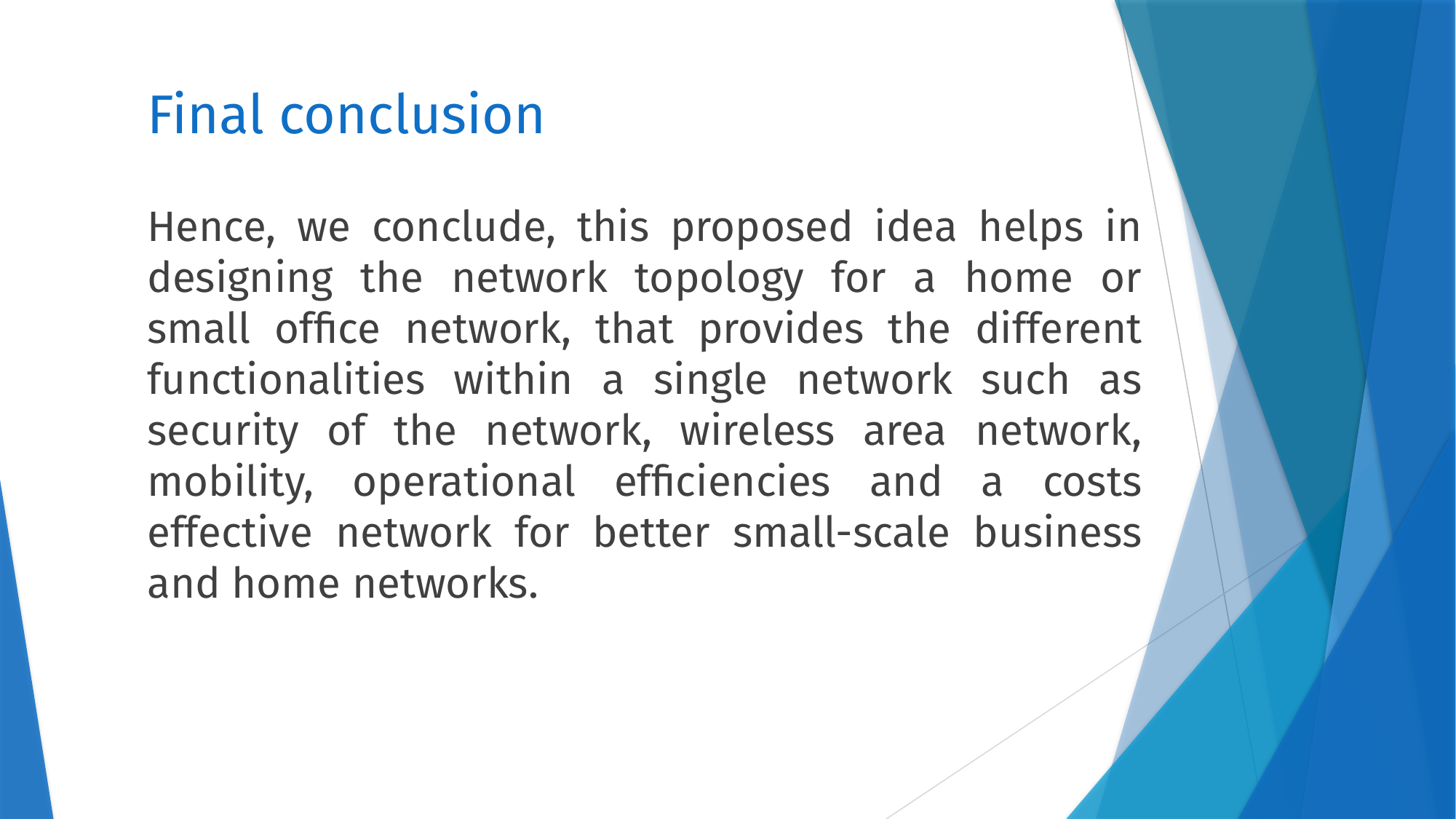

# Final conclusion
Hence, we conclude, this proposed idea helps in designing the network topology for a home or small office network, that provides the different functionalities within a single network such as security of the network, wireless area network, mobility, operational efficiencies and a costs effective network for better small-scale business and home networks.